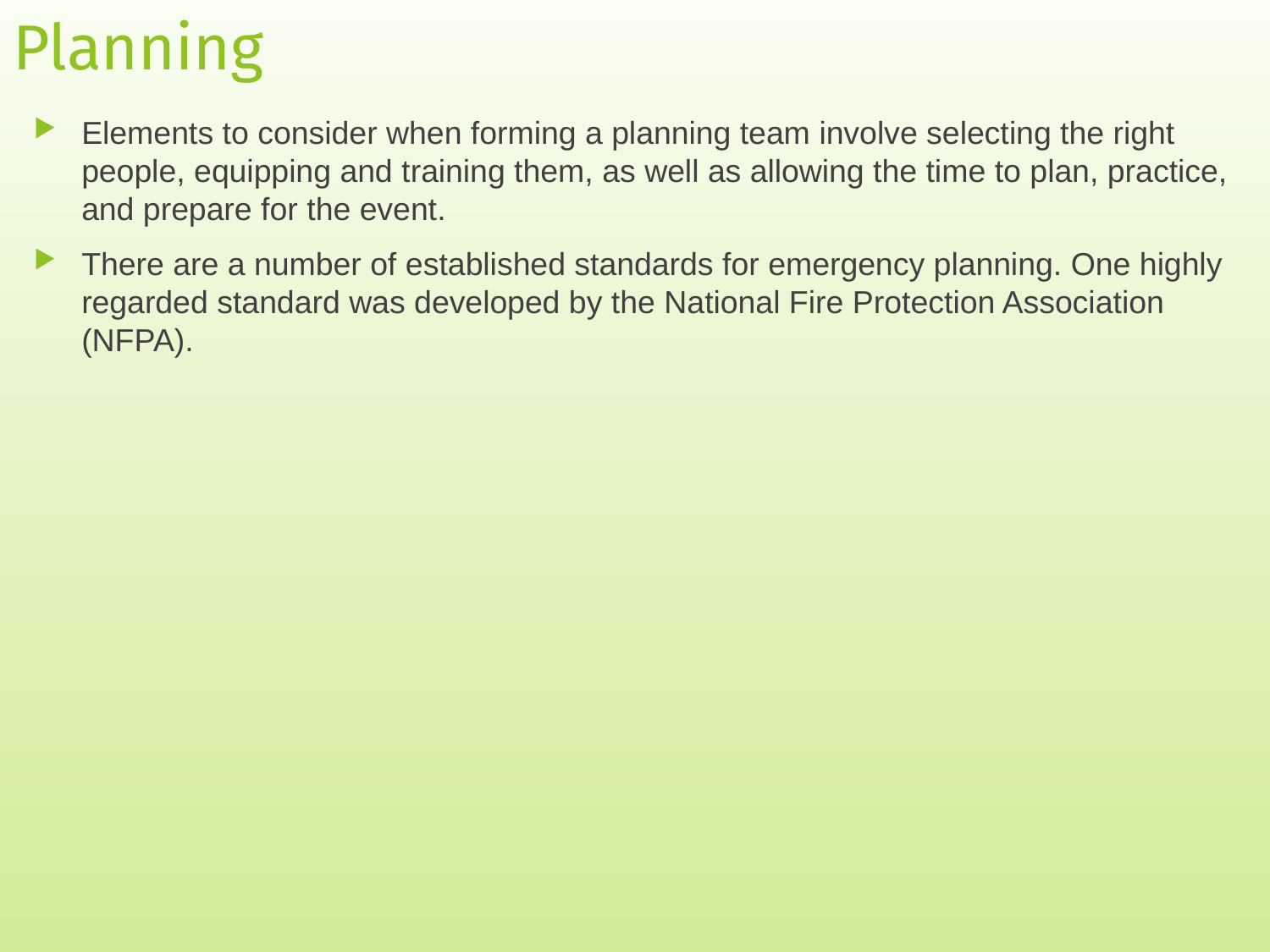

# Planning
Elements to consider when forming a planning team involve selecting the right people, equipping and training them, as well as allowing the time to plan, practice, and prepare for the event.
There are a number of established standards for emergency planning. One highly regarded standard was developed by the National Fire Protection Association (NFPA).
5